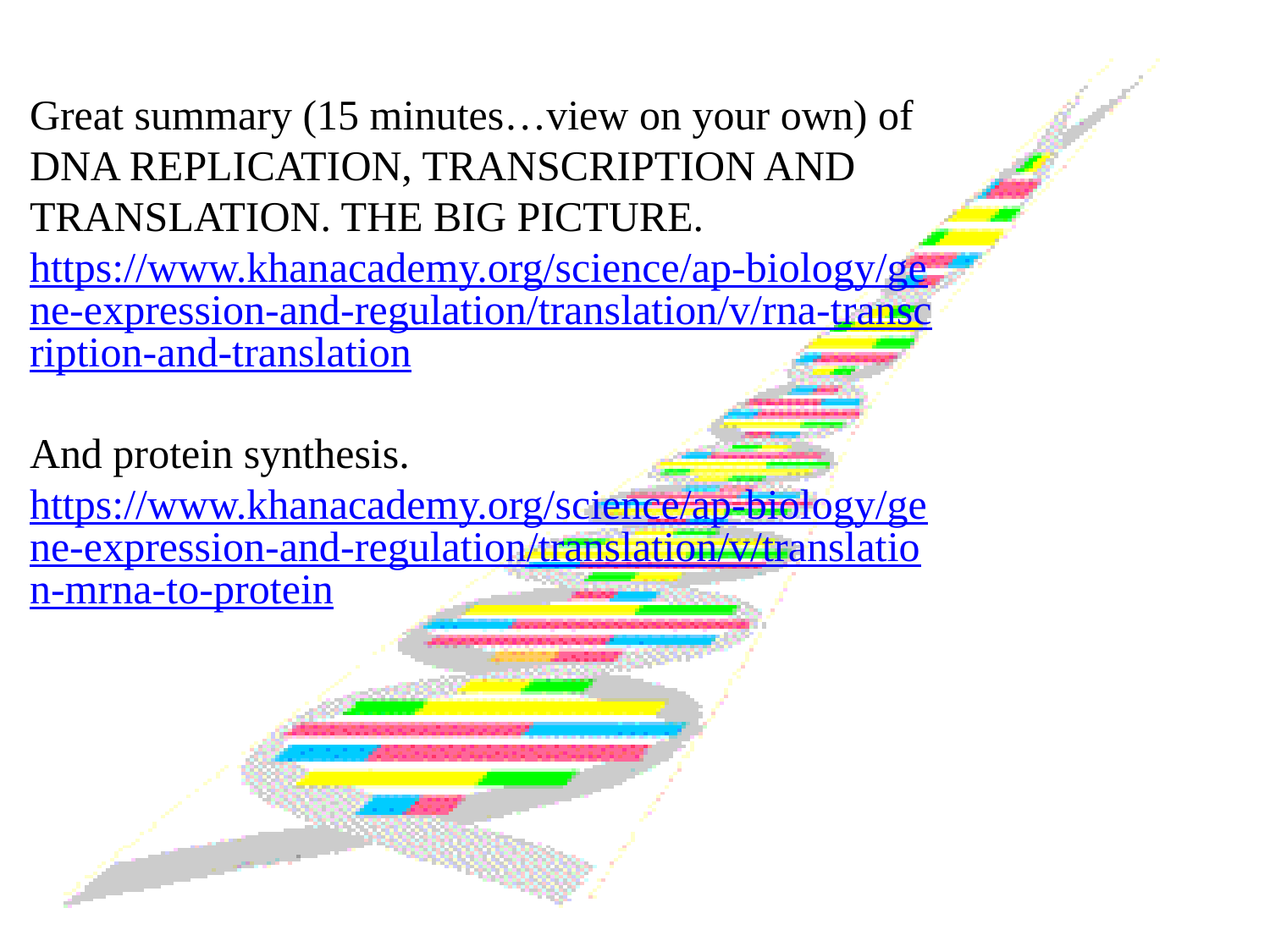

Great summary (15 minutes…view on your own) of DNA REPLICATION, TRANSCRIPTION AND TRANSLATION. THE BIG PICTURE. https://www.khanacademy.org/science/ap-biology/gene-expression-and-regulation/translation/v/rna-transcription-and-translation

And protein synthesis. https://www.khanacademy.org/science/ap-biology/gene-expression-and-regulation/translation/v/translation-mrna-to-protein